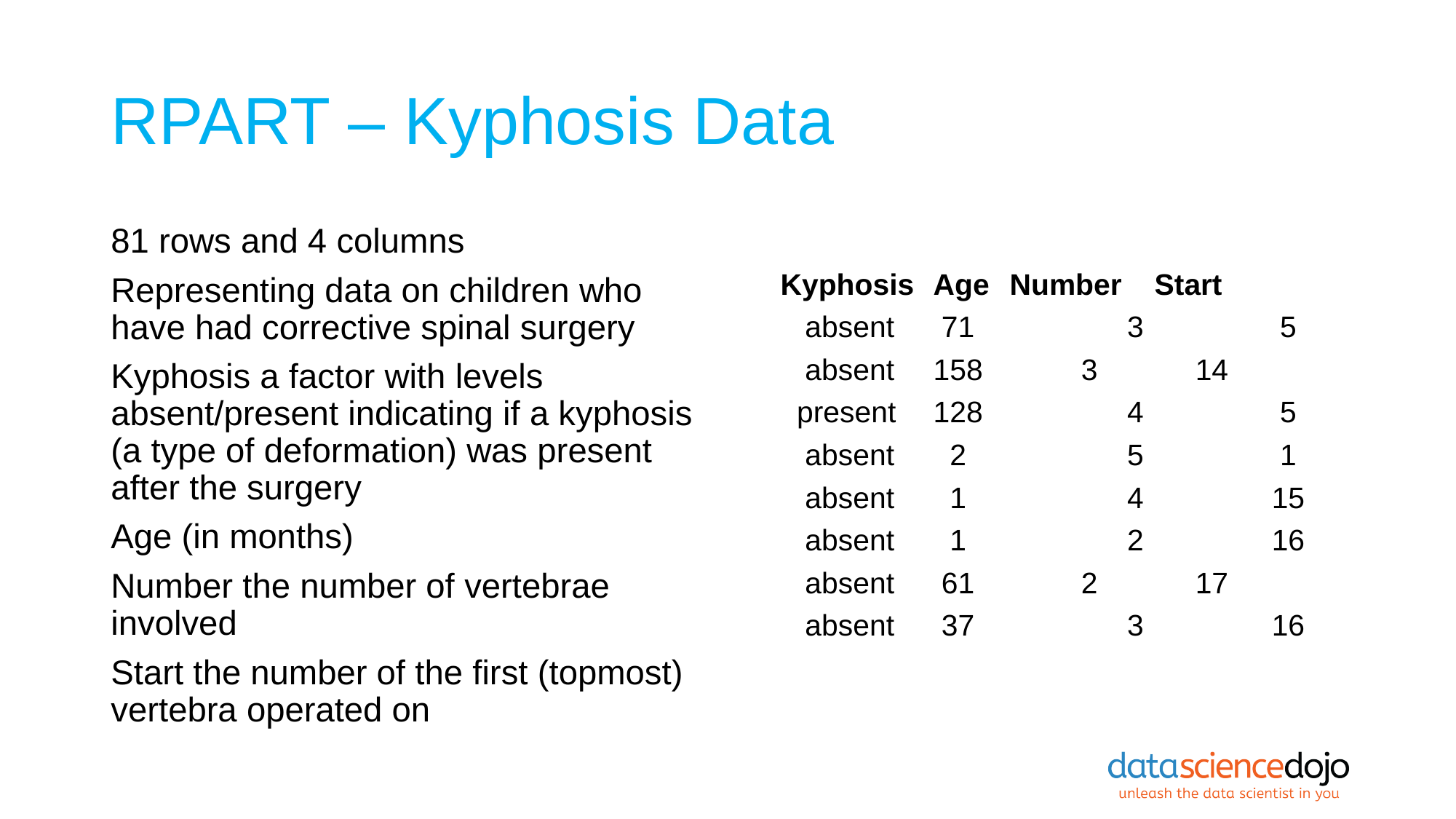

# RPART – Kyphosis Data
81 rows and 4 columns
Representing data on children who have had corrective spinal surgery
Kyphosis a factor with levels absent/present indicating if a kyphosis (a type of deformation) was present after the surgery
Age (in months)
Number the number of vertebrae involved
Start the number of the ﬁrst (topmost) vertebra operated on
Kyphosis  	Age 	Number    Start
   absent  	 71      	     3    	     5
   absent 	158            3    	    14
  present 	128      	     4    	     5
   absent   	  2      	     5     	     1
   absent   	  1      	     4    	    15
   absent  	  1      	     2    	    16
   absent  	 61             2    	    17
   absent  	 37      	     3    	    16